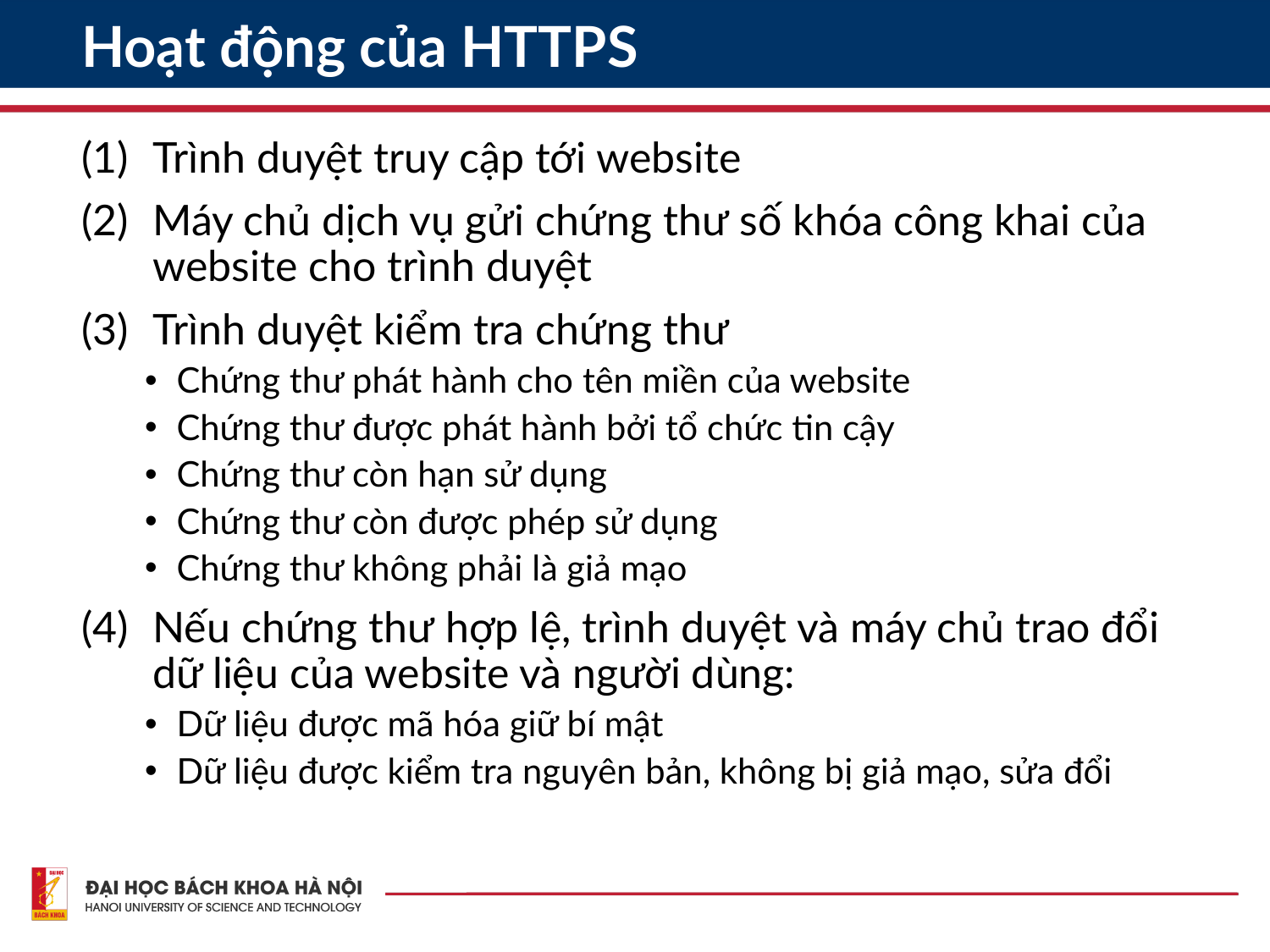

# Hoạt động của HTTPS
Trình duyệt truy cập tới website
Máy chủ dịch vụ gửi chứng thư số khóa công khai của website cho trình duyệt
Trình duyệt kiểm tra chứng thư
Chứng thư phát hành cho tên miền của website
Chứng thư được phát hành bởi tổ chức tin cậy
Chứng thư còn hạn sử dụng
Chứng thư còn được phép sử dụng
Chứng thư không phải là giả mạo
Nếu chứng thư hợp lệ, trình duyệt và máy chủ trao đổi dữ liệu của website và người dùng:
Dữ liệu được mã hóa giữ bí mật
Dữ liệu được kiểm tra nguyên bản, không bị giả mạo, sửa đổi